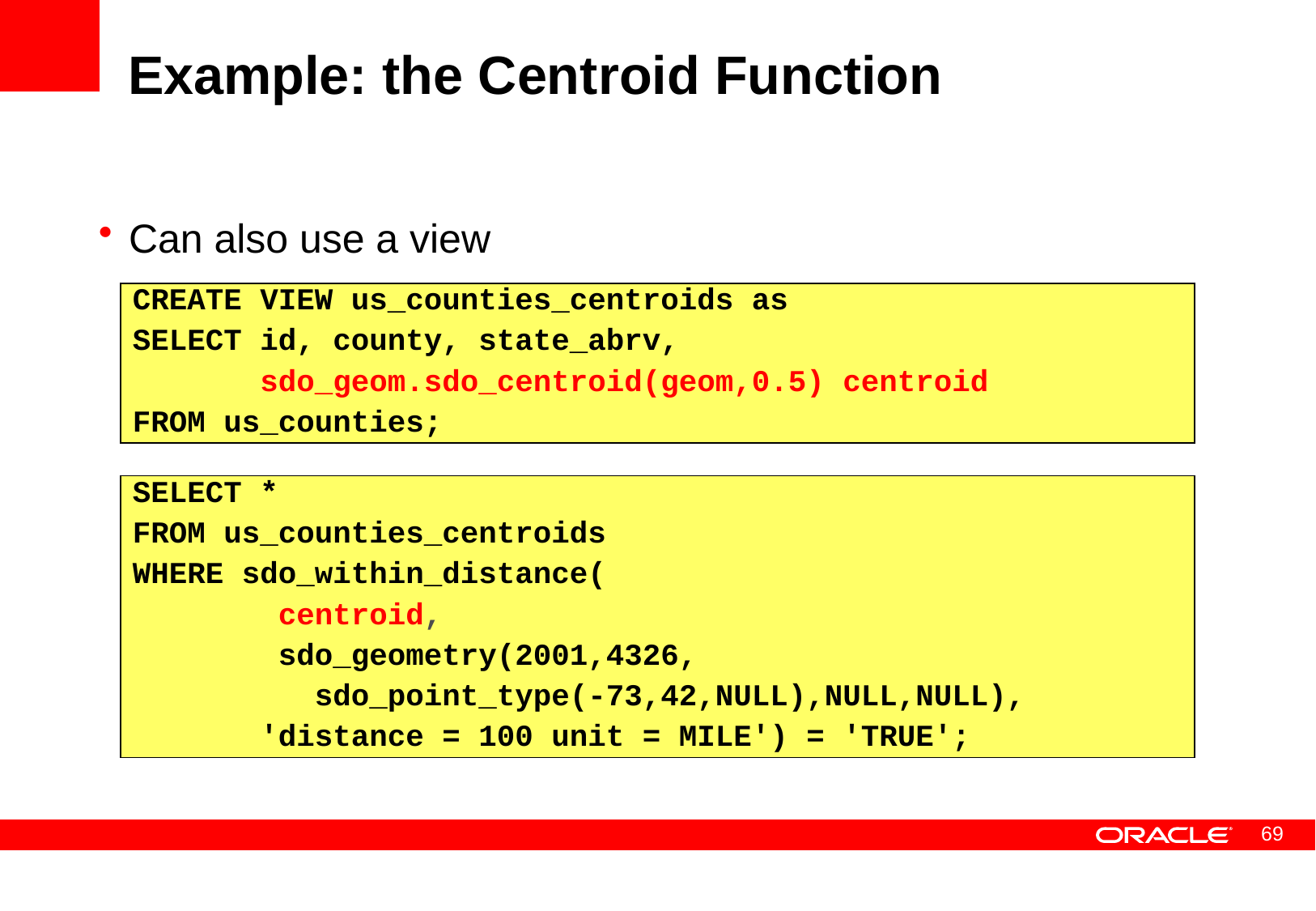

# Example: the Centroid Function
Can also use a view
CREATE VIEW us_counties_centroids as
SELECT id, county, state_abrv,
       sdo_geom.sdo_centroid(geom,0.5) centroid
FROM us_counties;
SELECT *
FROM us_counties_centroids
WHERE sdo_within_distance(
        centroid,
        sdo_geometry(2001,4326,
          sdo_point_type(-73,42,NULL),NULL,NULL),
       'distance = 100 unit = MILE') = 'TRUE';